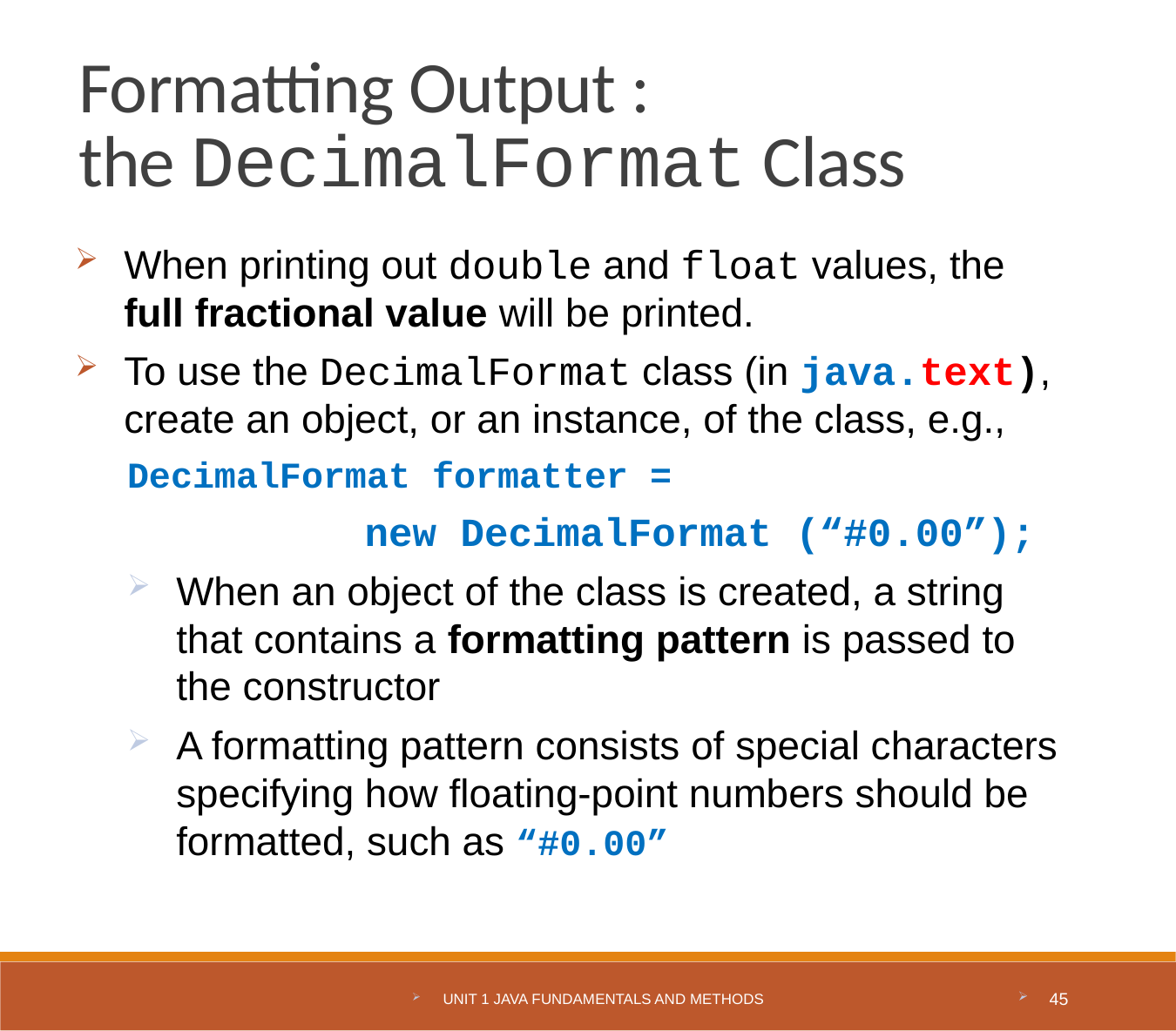

Formatting Output :
the DecimalFormat Class
When printing out double and float values, the full fractional value will be printed.
To use the DecimalFormat class (in java.text), create an object, or an instance, of the class, e.g.,
DecimalFormat formatter =
     new DecimalFormat (“#0.00”);
When an object of the class is created, a string that contains a formatting pattern is passed to the constructor
A formatting pattern consists of special characters specifying how floating-point numbers should be formatted, such as “#0.00”
Unit 1 Java Fundamentals and Methods
45